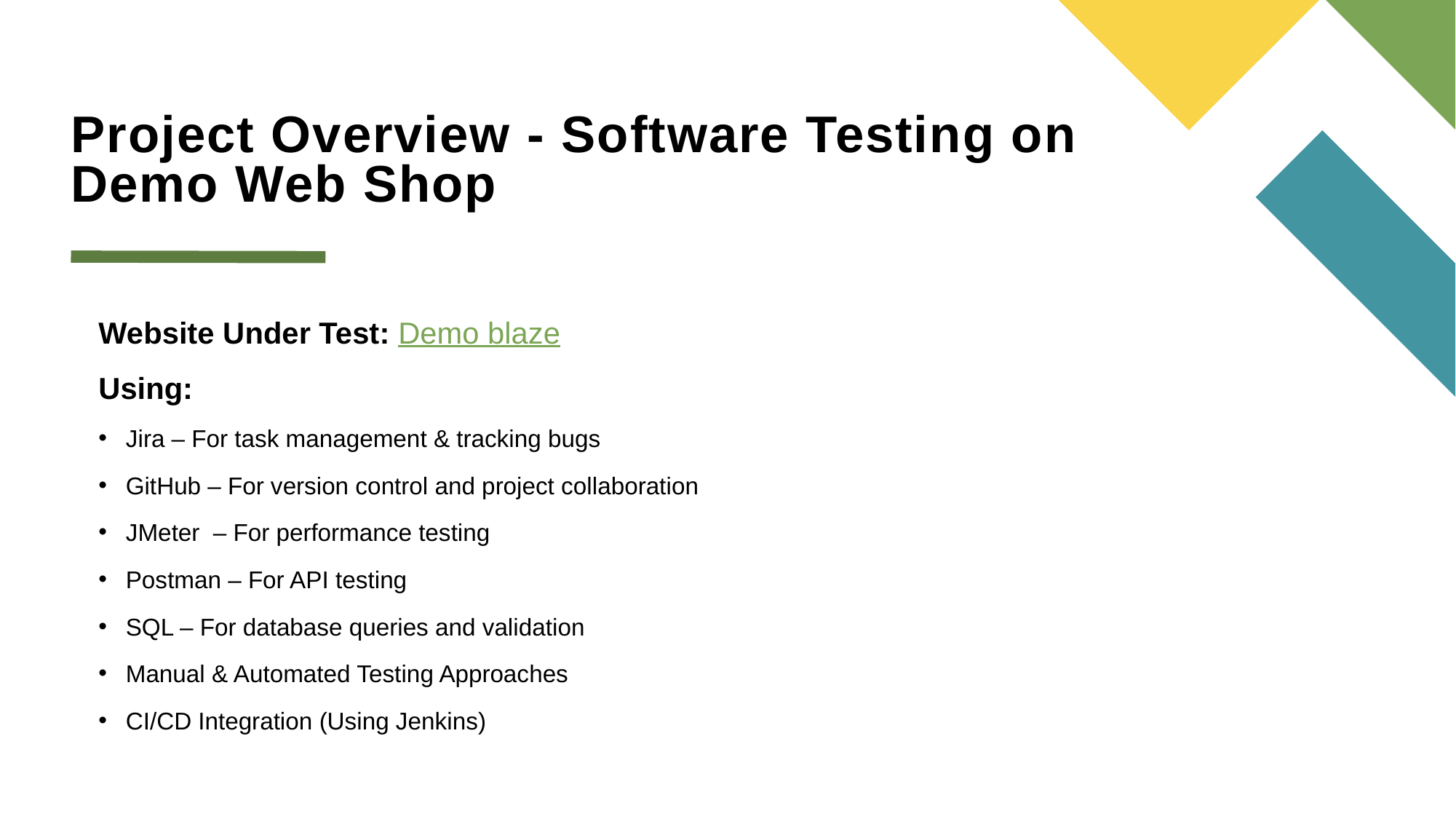

# Project Overview - Software Testing on Demo Web Shop
Website Under Test: Demo blaze
Using:
Jira – For task management & tracking bugs
GitHub – For version control and project collaboration
JMeter  – For performance testing
Postman – For API testing
SQL – For database queries and validation
Manual & Automated Testing Approaches
CI/CD Integration (Using Jenkins)